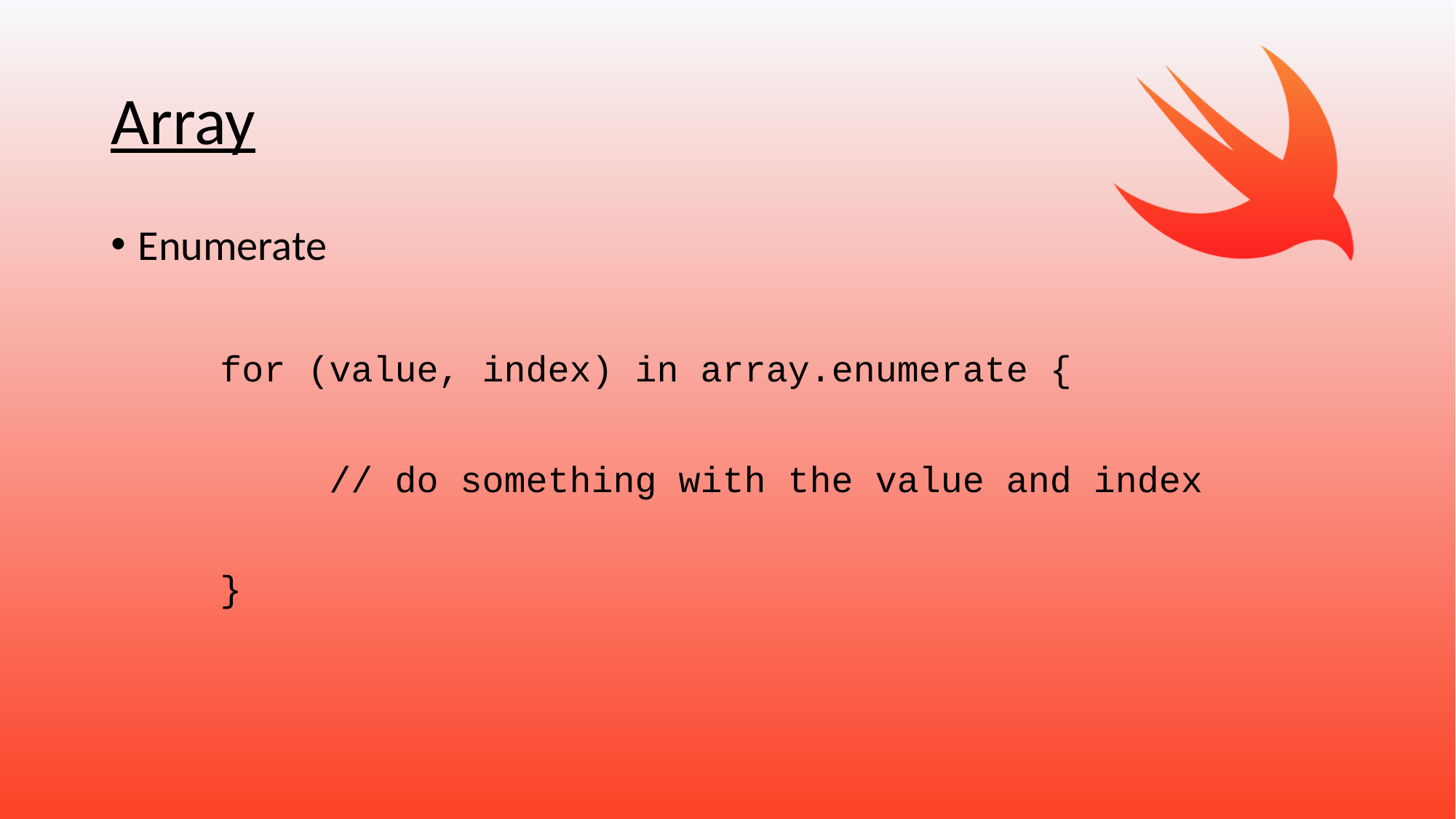

# Array
Enumerate

	for (value, index) in array.enumerate {

		// do something with the value and index

	}